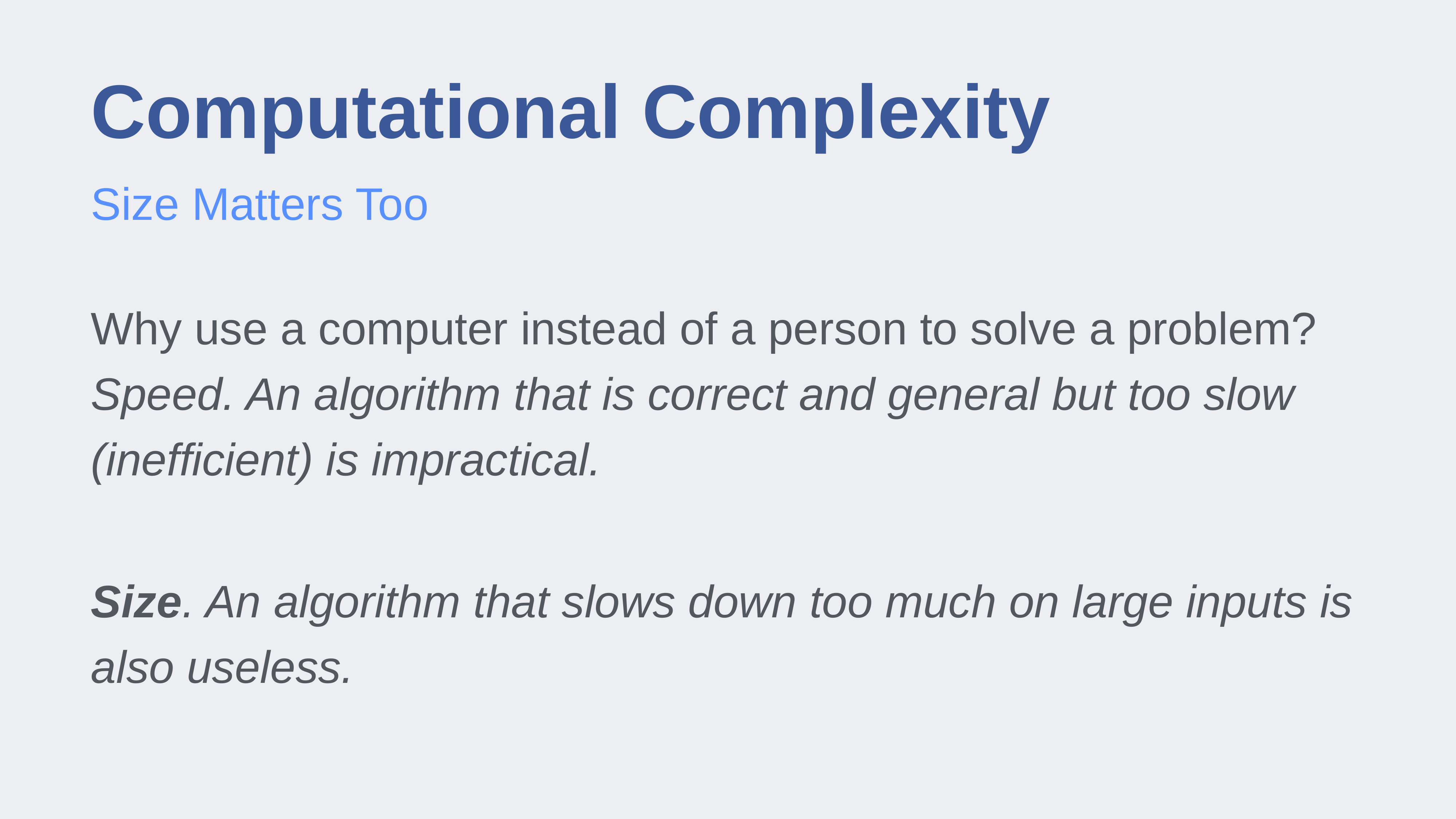

# Computational Complexity

Size Matters Too
Why use a computer instead of a person to solve a problem?
Speed. An algorithm that is correct and general but too slow (inefficient) is impractical.

Size. An algorithm that slows down too much on large inputs is also useless.